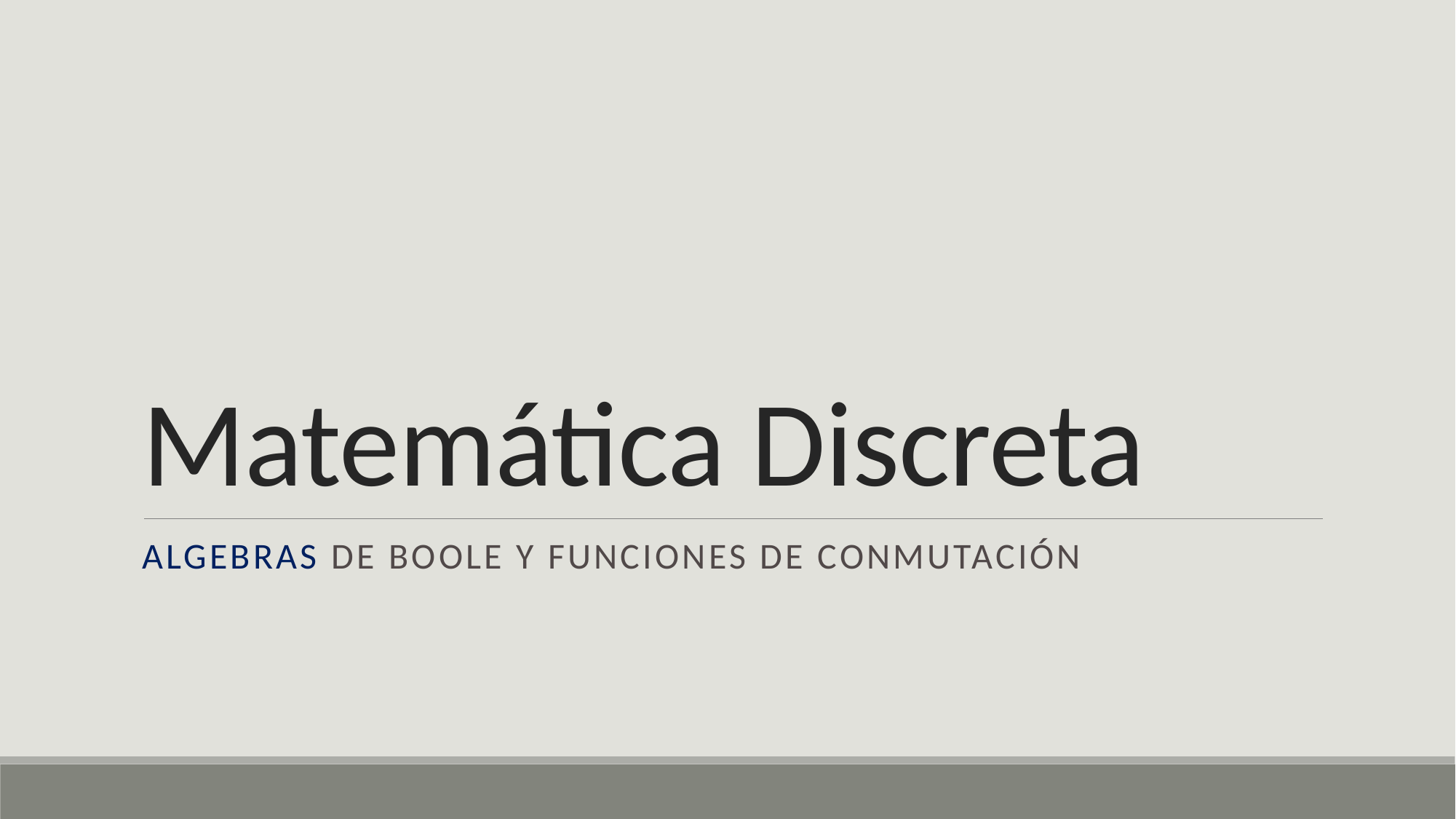

# Matemática Discreta
Algebras de Boole y funciones de conmutación